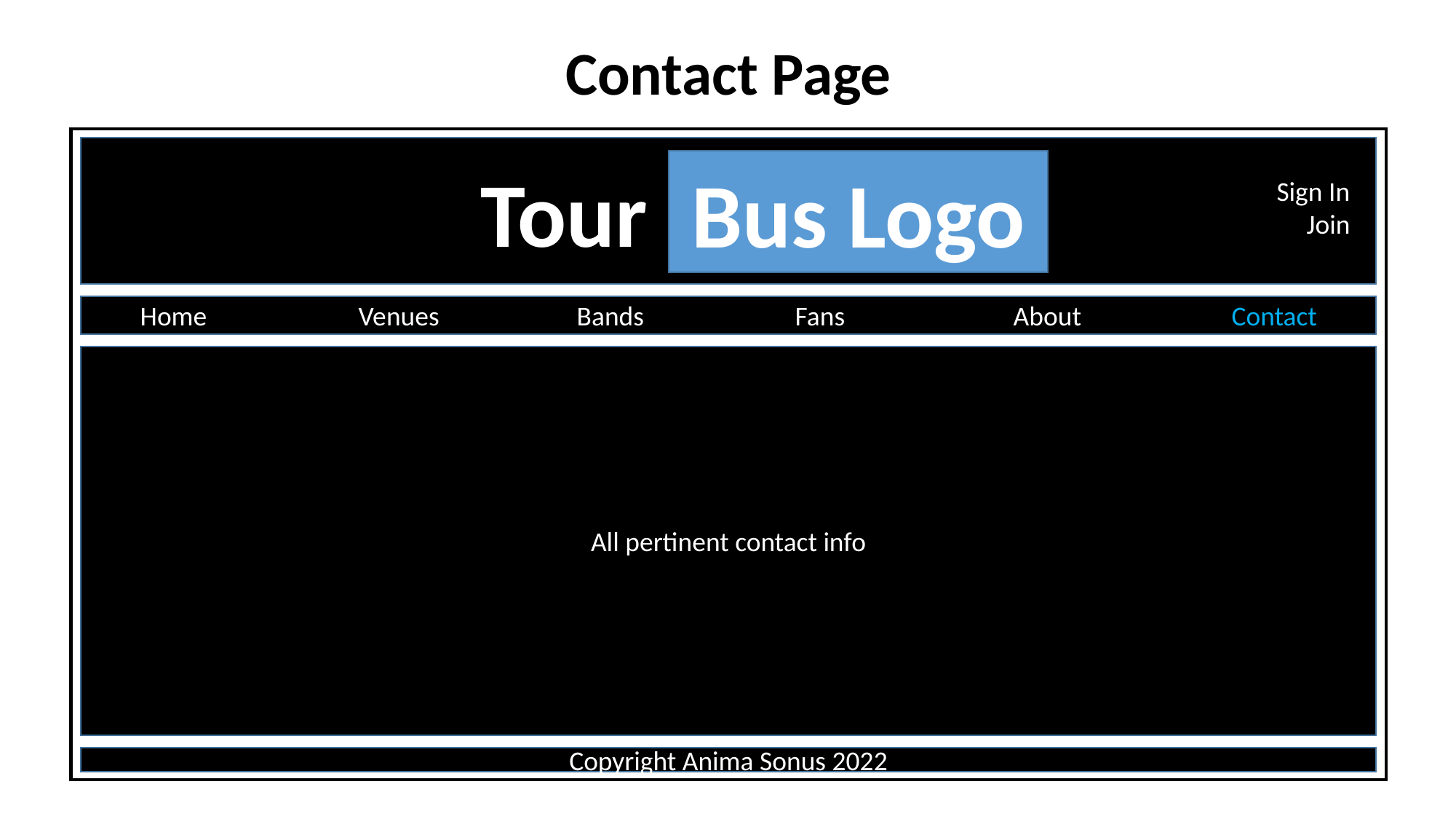

Contact Page

Tour
Bus Logo
Home		Venues		Bands		Fans		About		Contact
All pertinent contact info
Copyright Anima Sonus 2022
Sign In
Join